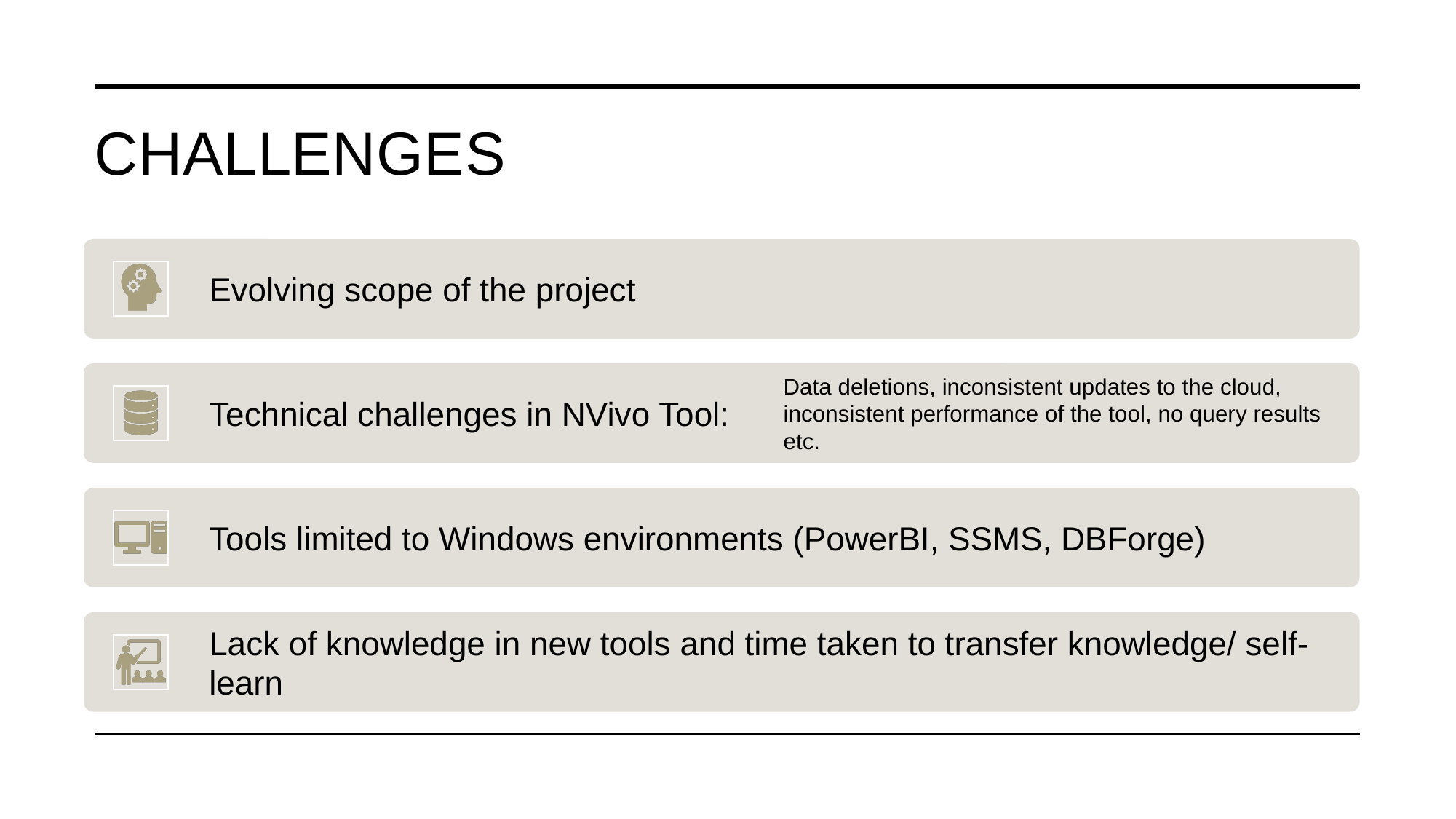

# Challenges
Evolving scope of the project
Technical challenges in NVivo Tool:
Data deletions, inconsistent updates to the cloud, inconsistent performance of the tool, no query results etc.
Tools limited to Windows environments (PowerBI, SSMS, DBForge)
Lack of knowledge in new tools and time taken to transfer knowledge/ self-learn